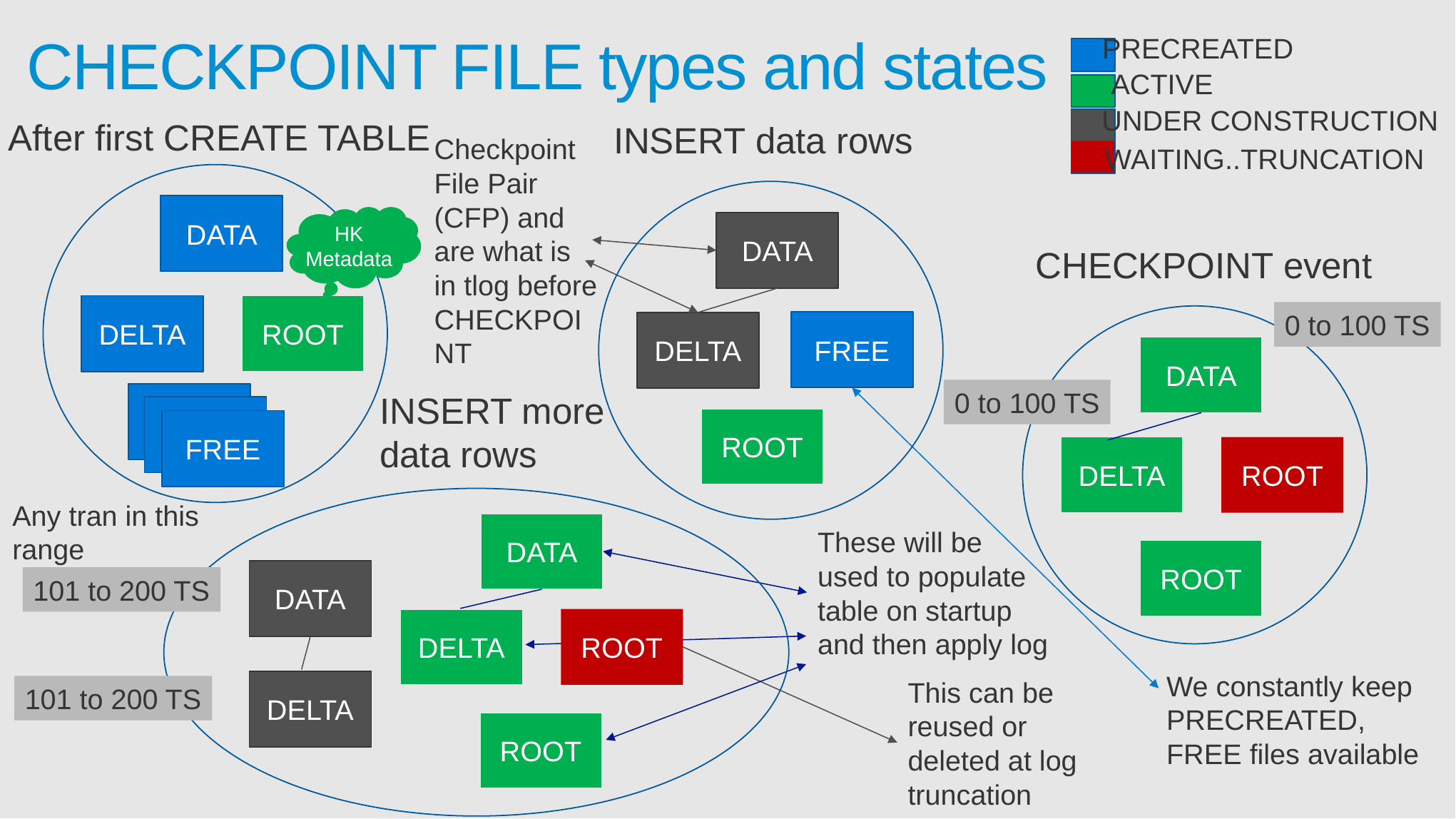

CHECKPOINT FILE types and states
PRECREATED

ACTIVE

UNDER CONSTRUCTION

WAITING..TRUNCATION

After first CREATE TABLE
INSERT data rows
Checkpoint File Pair (CFP) and are what is in tlog before CHECKPOINT

DATA
HK Metadata
DATA
CHECKPOINT event
DELTA
ROOT
0 to 100 TS

FREE
DELTA
DATA
0 to 100 TS
INSERT more
data rows
FREE
FREE
ROOT
FREE
DELTA
ROOT

Any tran in this
range
DATA
These will be used to populate
table on startup and then apply log
ROOT
DATA
101 to 200 TS
DELTA
ROOT
We constantly keep PRECREATED, FREE files available
This can be reused or  deleted at log truncation
DELTA
101 to 200 TS
ROOT